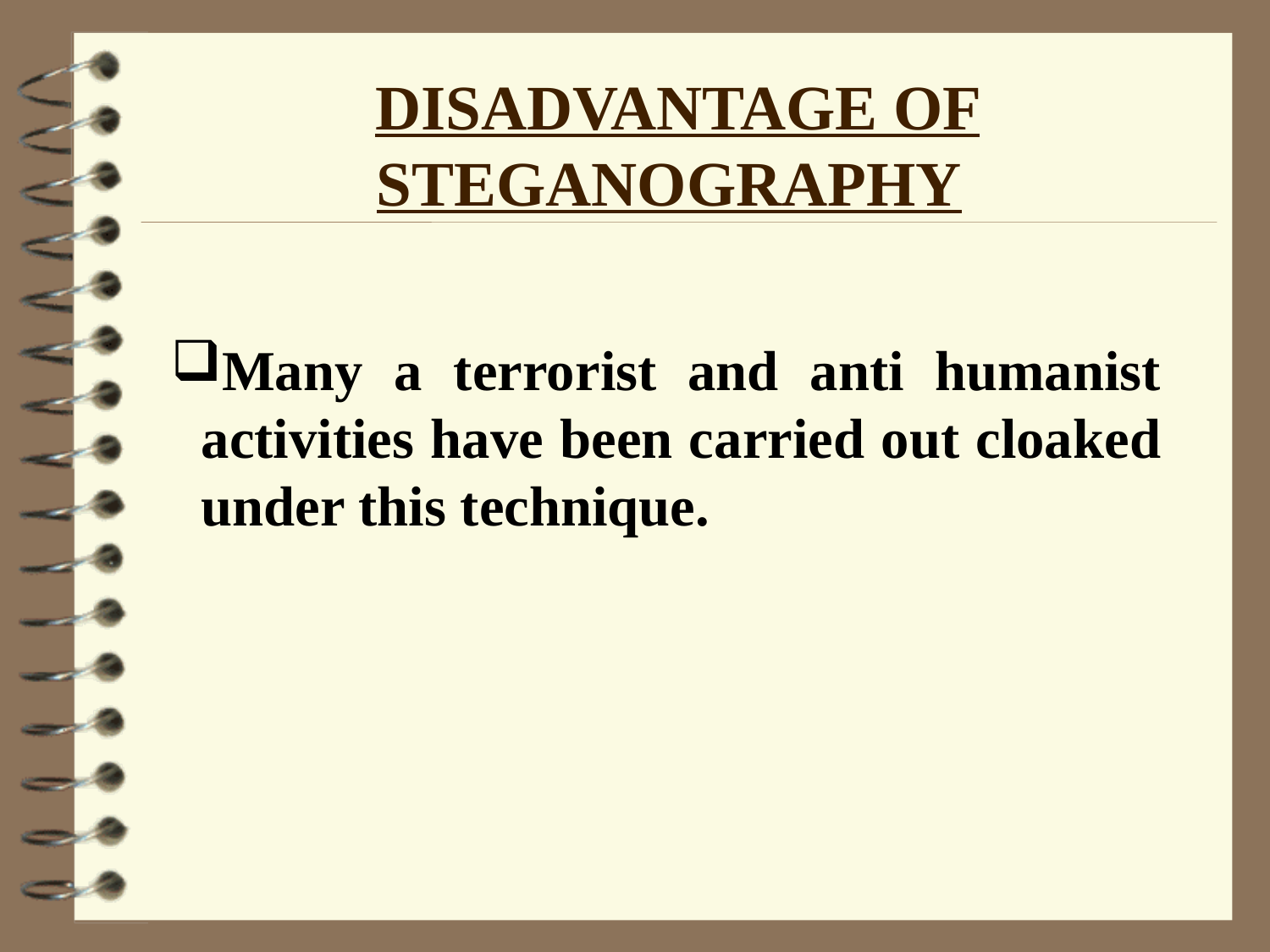

# DISADVANTAGE OF STEGANOGRAPHY
Many a terrorist and anti humanist activities have been carried out cloaked under this technique.